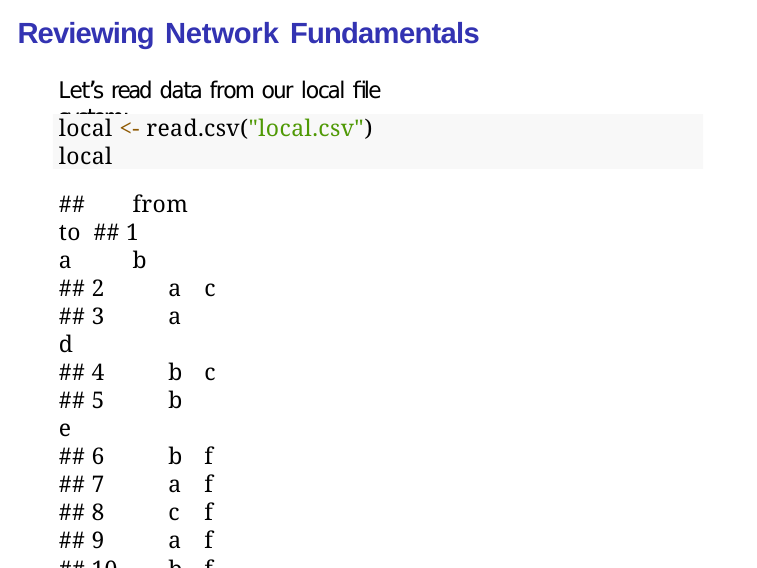

# Reviewing Network Fundamentals
Let’s read data from our local file system:
local <- read.csv("local.csv")
local
##	from to  ## 1		a	b
## 2	a	c
## 3	a	d
## 4	b	c
## 5	b	e
## 6	b	f
## 7	a	f
## 8	c	f
## 9	a	f
## 10	b	f
## 11	c	f